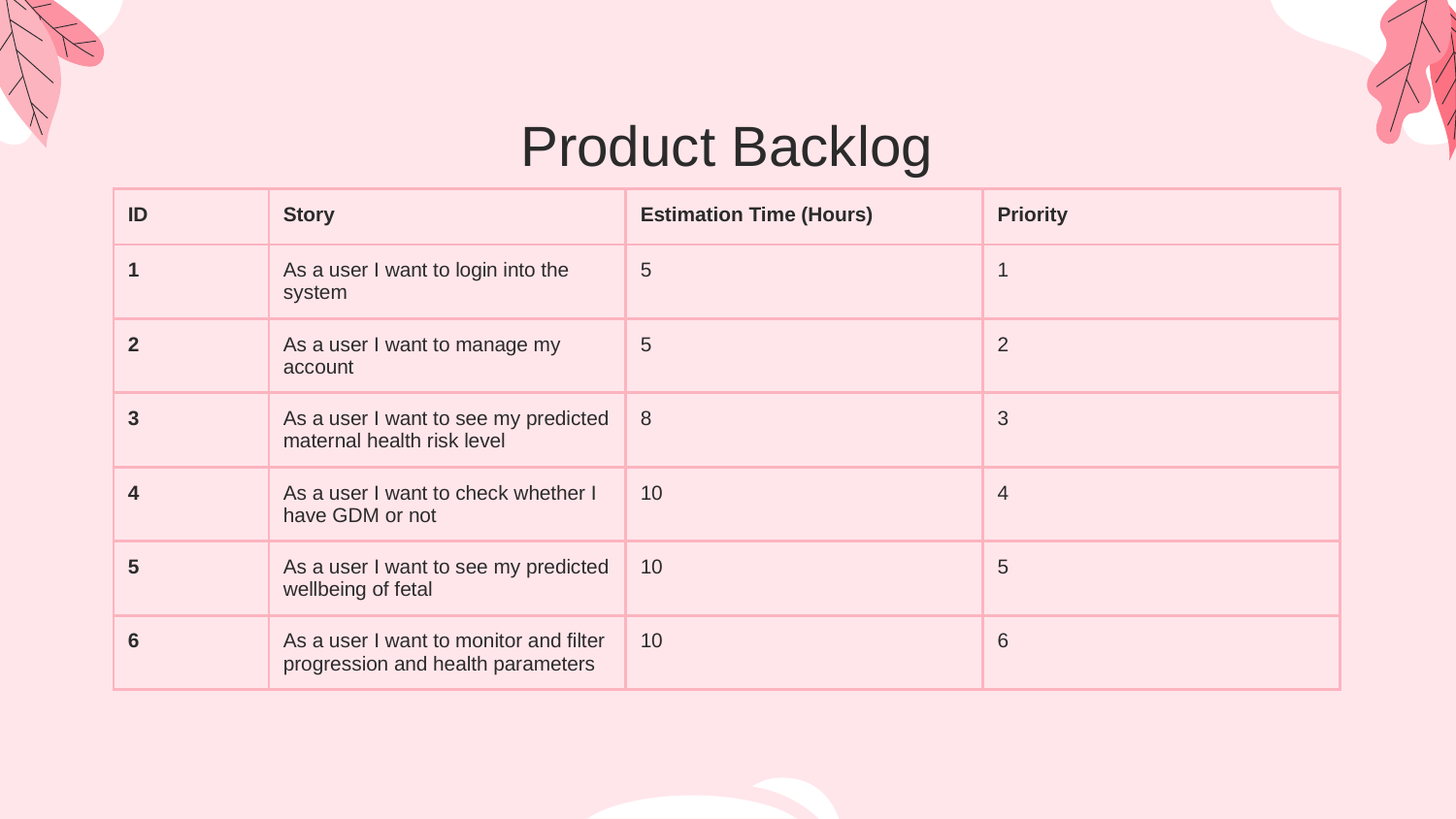

# Product Backlog
| ID | Story | Estimation Time (Hours) | Priority |
| --- | --- | --- | --- |
| 1 | As a user I want to login into the system | 5 | 1 |
| 2 | As a user I want to manage my account | 5 | 2 |
| 3 | As a user I want to see my predicted maternal health risk level | 8 | 3 |
| 4 | As a user I want to check whether I have GDM or not | 10 | 4 |
| 5 | As a user I want to see my predicted wellbeing of fetal | 10 | 5 |
| 6 | As a user I want to monitor and filter progression and health parameters | 10 | 6 |